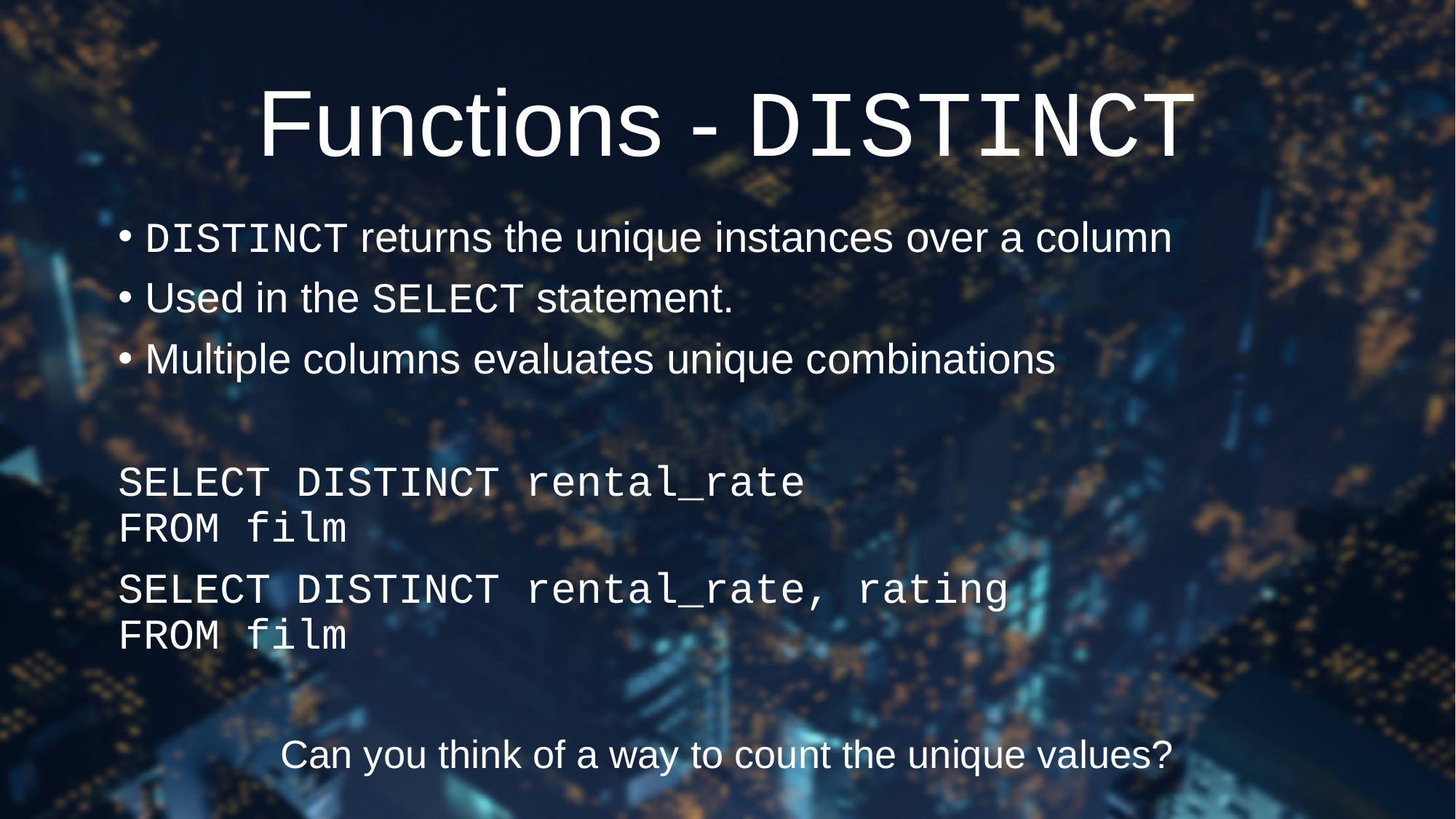

# Functions - DISTINCT
DISTINCT returns the unique instances over a column
Used in the SELECT statement.
Multiple columns evaluates unique combinations

SELECT DISTINCT rental_rate
FROM film
SELECT DISTINCT rental_rate, rating
FROM film

Can you think of a way to count the unique values?